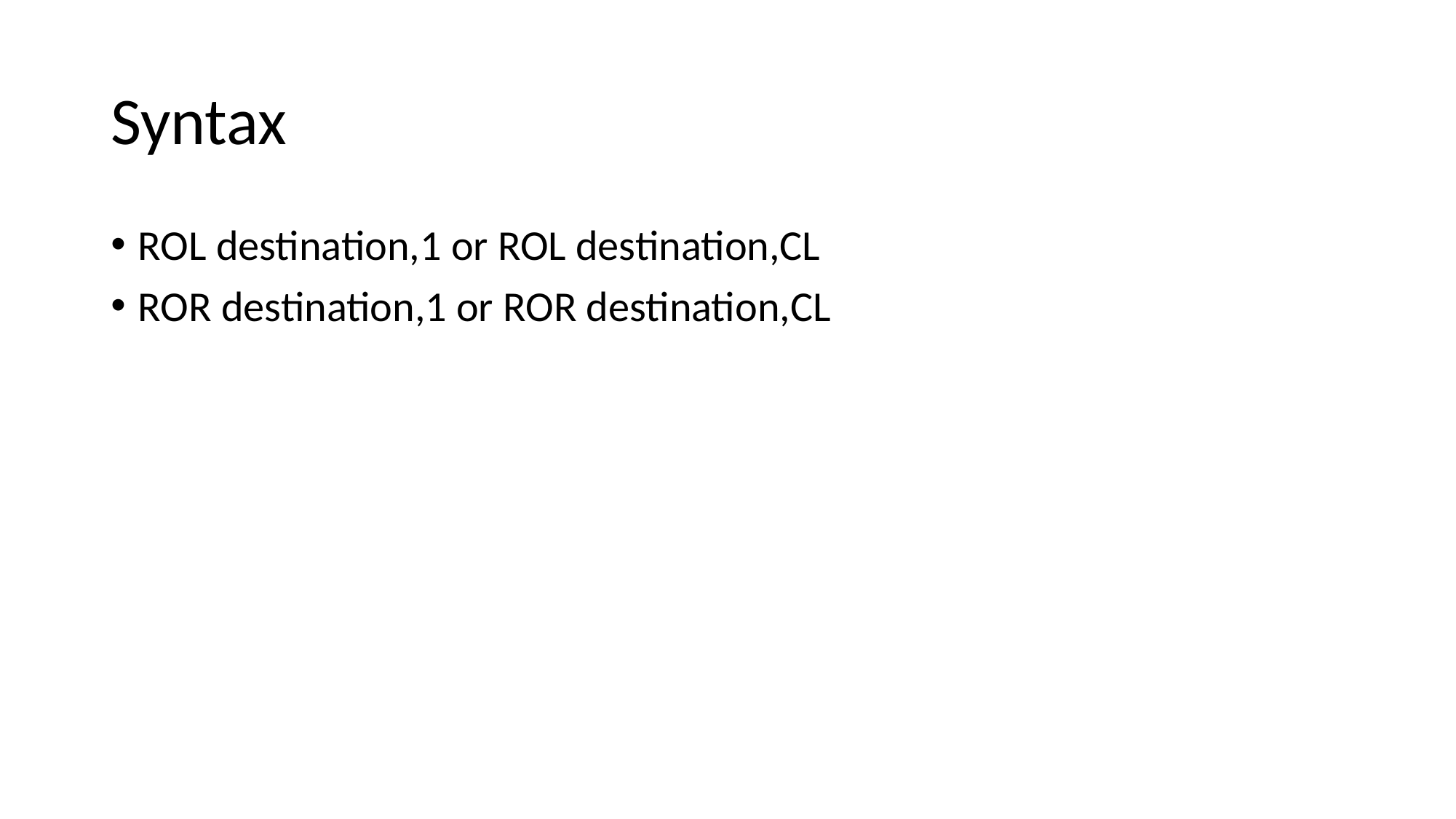

# Syntax
ROL destination,1 or ROL destination,CL
ROR destination,1 or ROR destination,CL